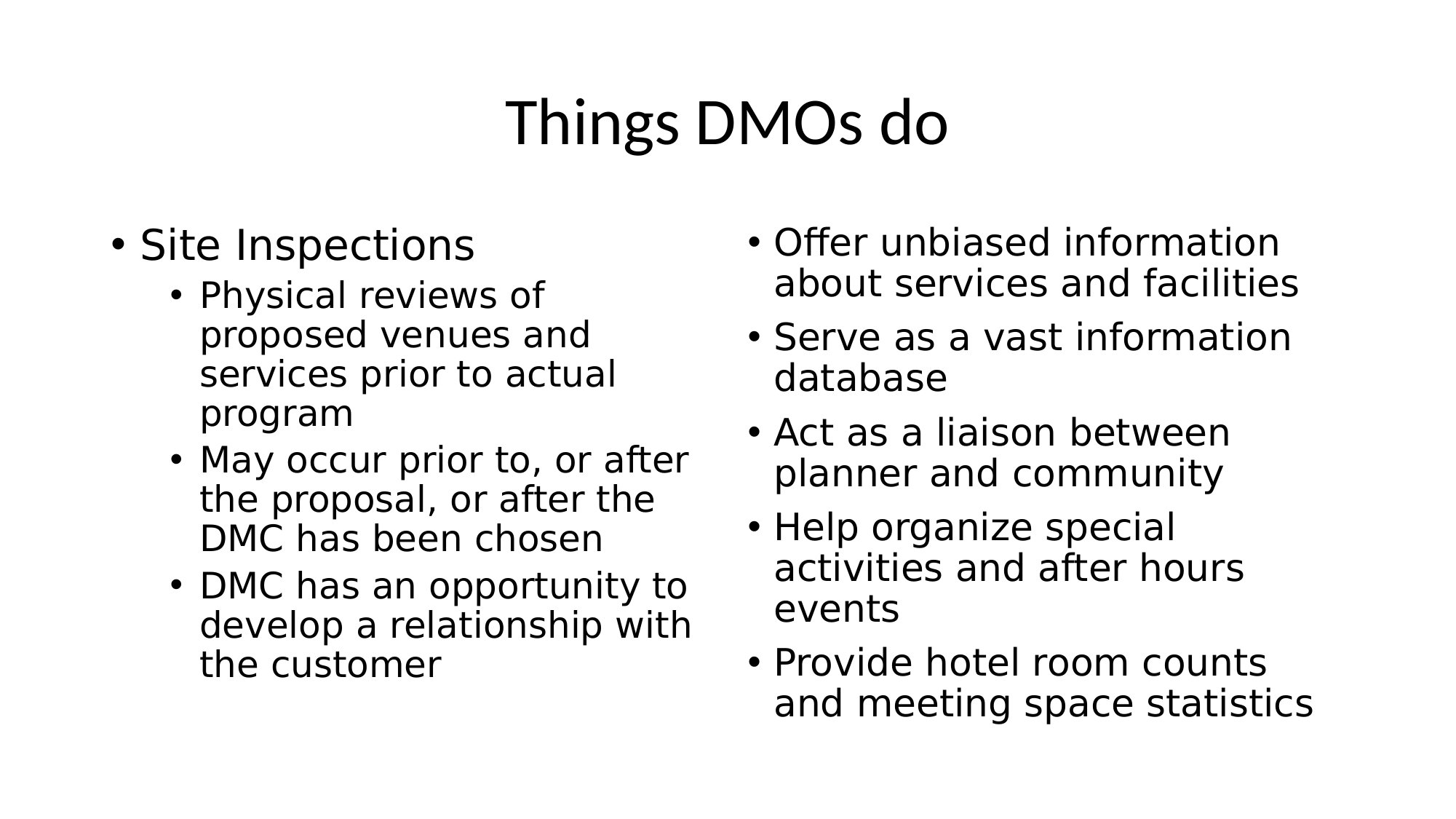

# Things DMOs do
Site Inspections
Physical reviews of proposed venues and services prior to actual program
May occur prior to, or after the proposal, or after the DMC has been chosen
DMC has an opportunity to develop a relationship with the customer

Offer unbiased information about services and facilities
Serve as a vast information database
Act as a liaison between planner and community
Help organize special activities and after hours events
Provide hotel room counts and meeting space statistics